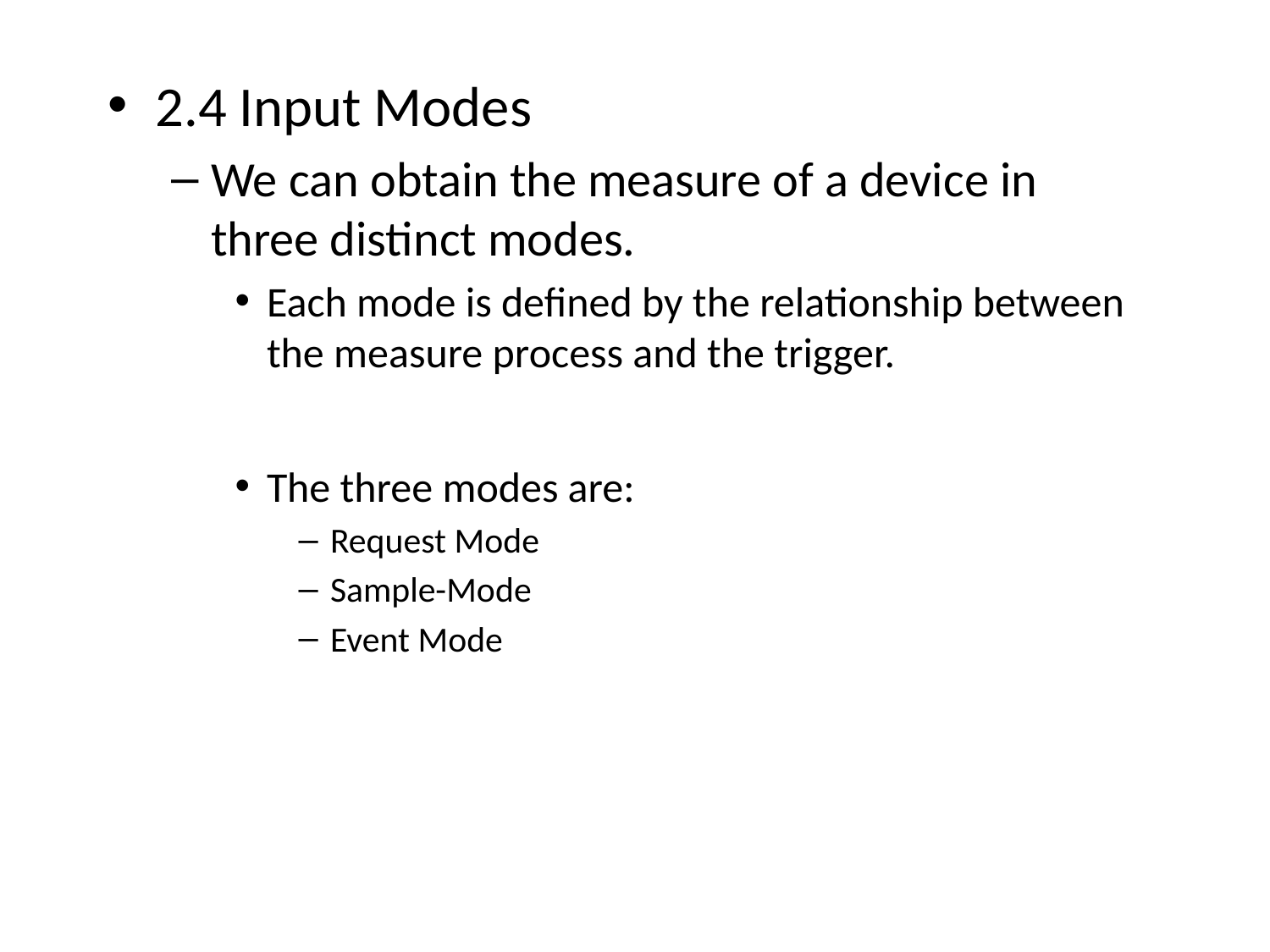

2.4 Input Modes
We can obtain the measure of a device in  three distinct modes.
Each mode is defined by the relationship between the measure process and the trigger.

The three modes are:
Request Mode
Sample-Mode
Event Mode